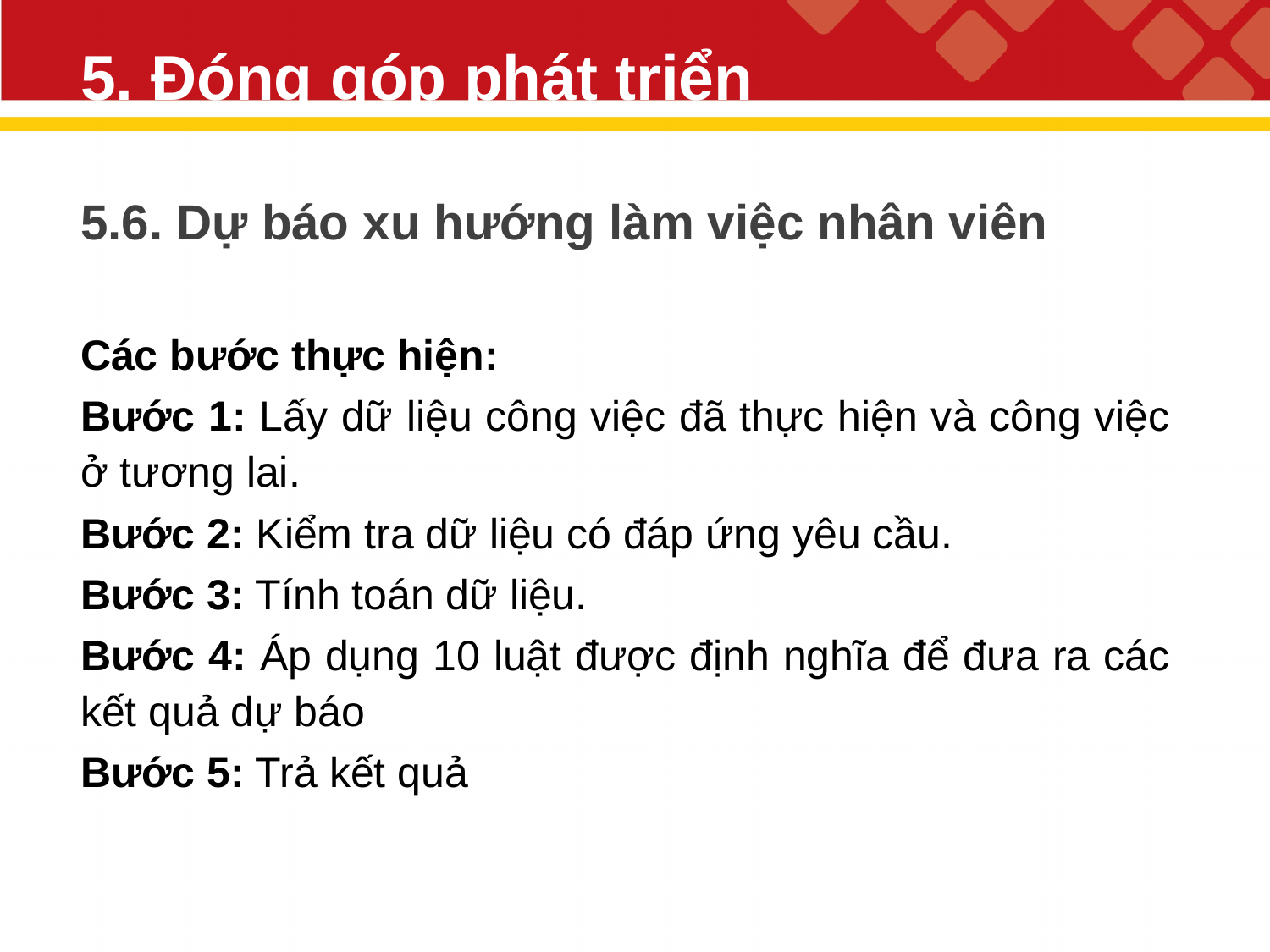

# 5. Đóng góp phát triển
5.6. Dự báo xu hướng làm việc nhân viên
Các bước thực hiện:
Bước 1: Lấy dữ liệu công việc đã thực hiện và công việc ở tương lai.
Bước 2: Kiểm tra dữ liệu có đáp ứng yêu cầu.
Bước 3: Tính toán dữ liệu.
Bước 4: Áp dụng 10 luật được định nghĩa để đưa ra các kết quả dự báo
Bước 5: Trả kết quả